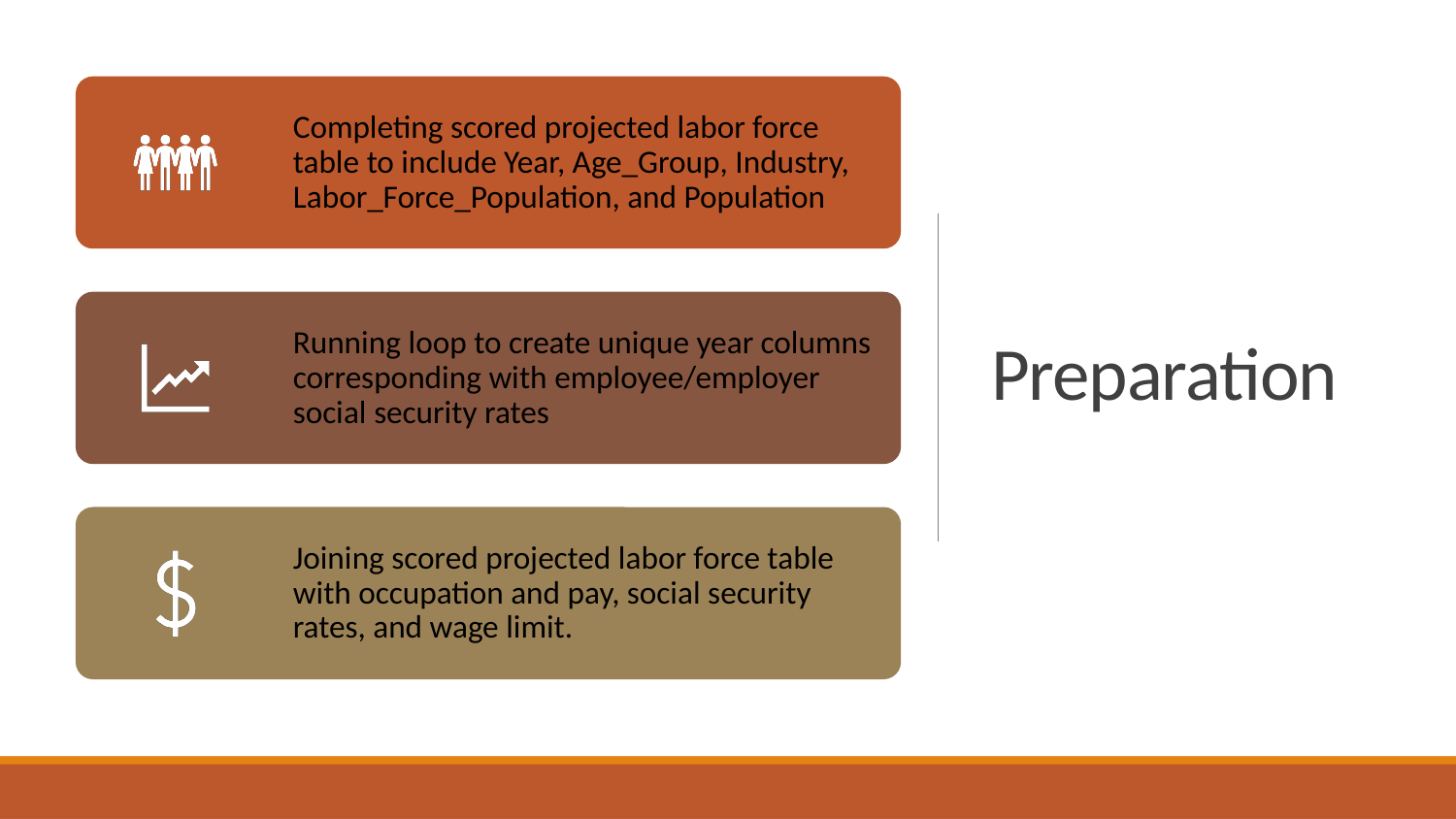

# Preparation
Completing scored projected labor force table to include Year, Age_Group, Industry, Labor_Force_Population, and Population
Running loop to create unique year columns corresponding with employee/employer social security rates
Joining scored projected labor force table with occupation and pay, social security rates, and wage limit.